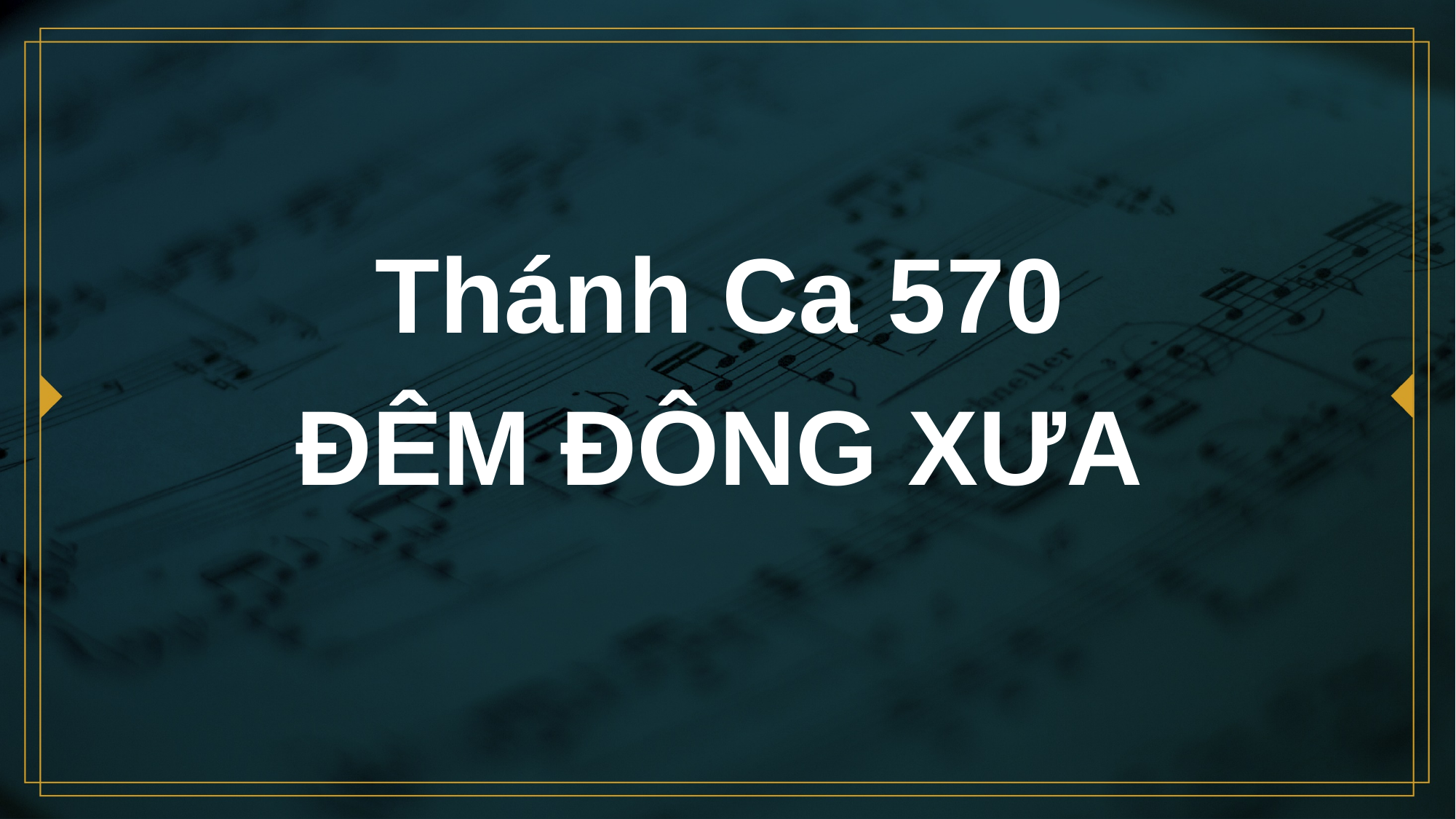

# Thánh Ca 570 ÐÊM ÐÔNG XƯA